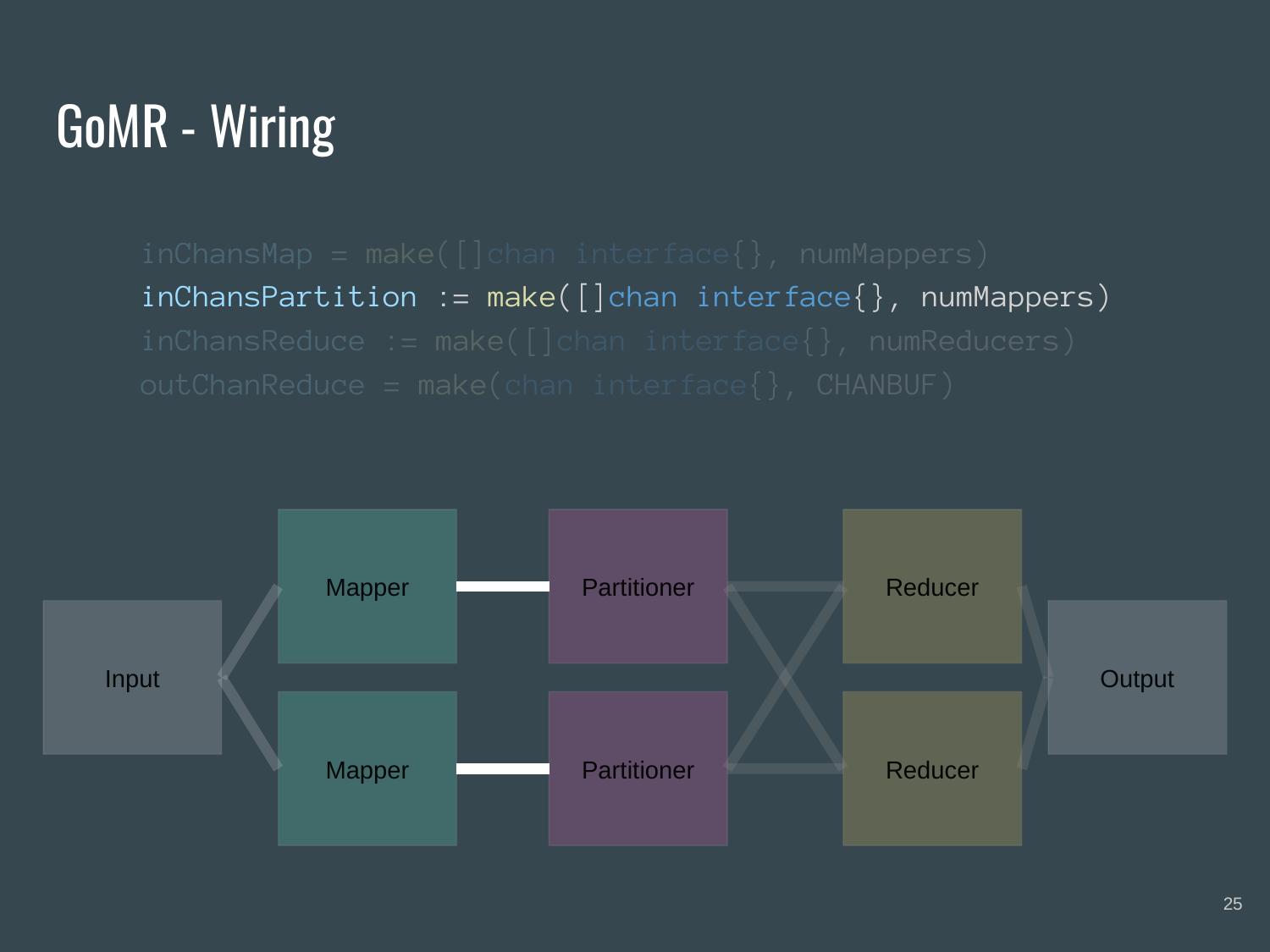

# GoMR - Wiring
    inChansMap = make([]chan interface{}, numMappers)
    inChansPartition := make([]chan interface{}, numMappers)
    inChansReduce := make([]chan interface{}, numReducers)
    outChanReduce = make(chan interface{}, CHANBUF)

Mapper
Mapper
Partitioner
Partitioner
Reducer
Reducer
Input
Output
25